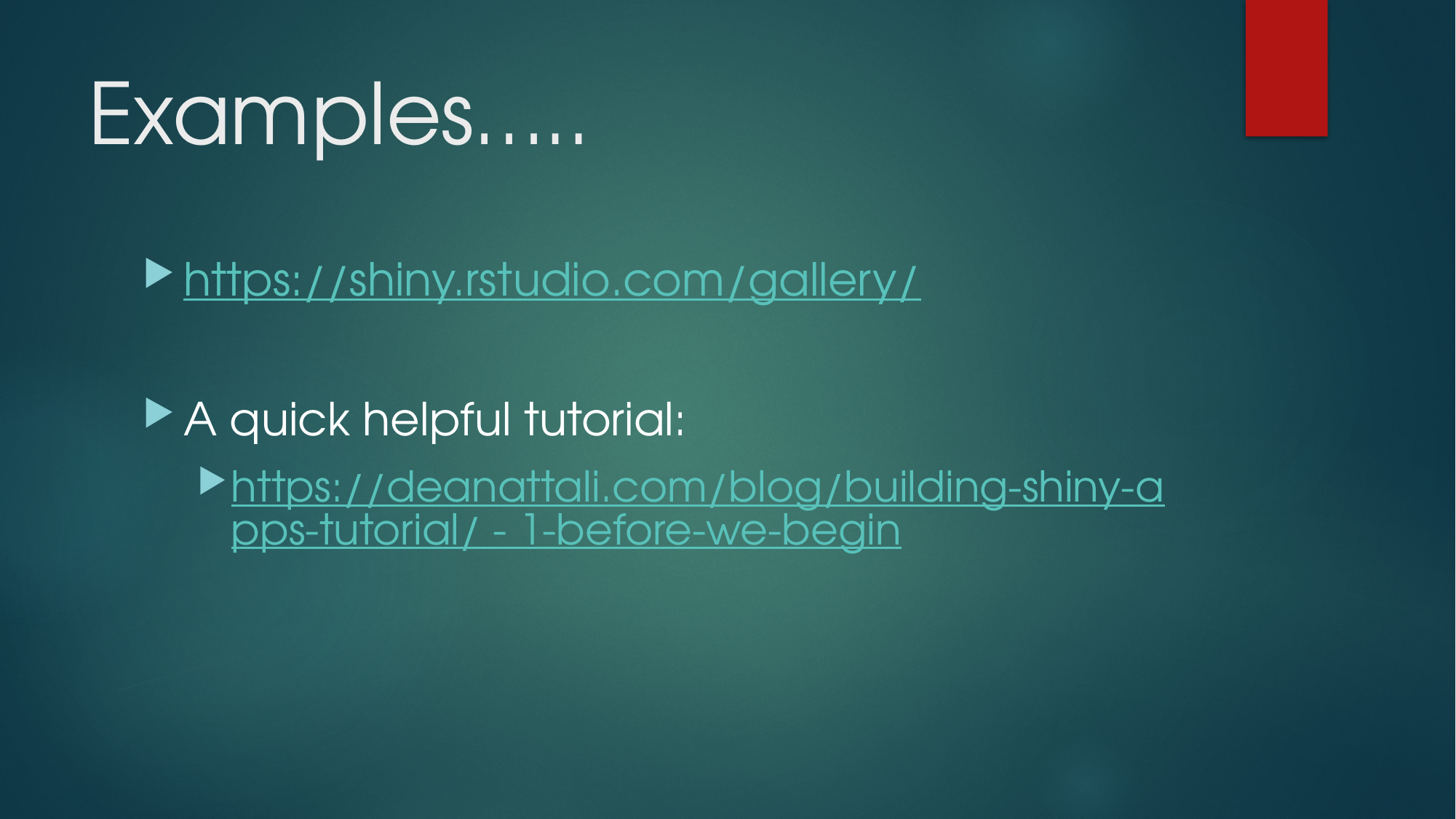

# Examples…..
https://shiny.rstudio.com/gallery/

A quick helpful tutorial:
https://deanattali.com/blog/building-shiny-apps-tutorial/ - 1-before-we-begin